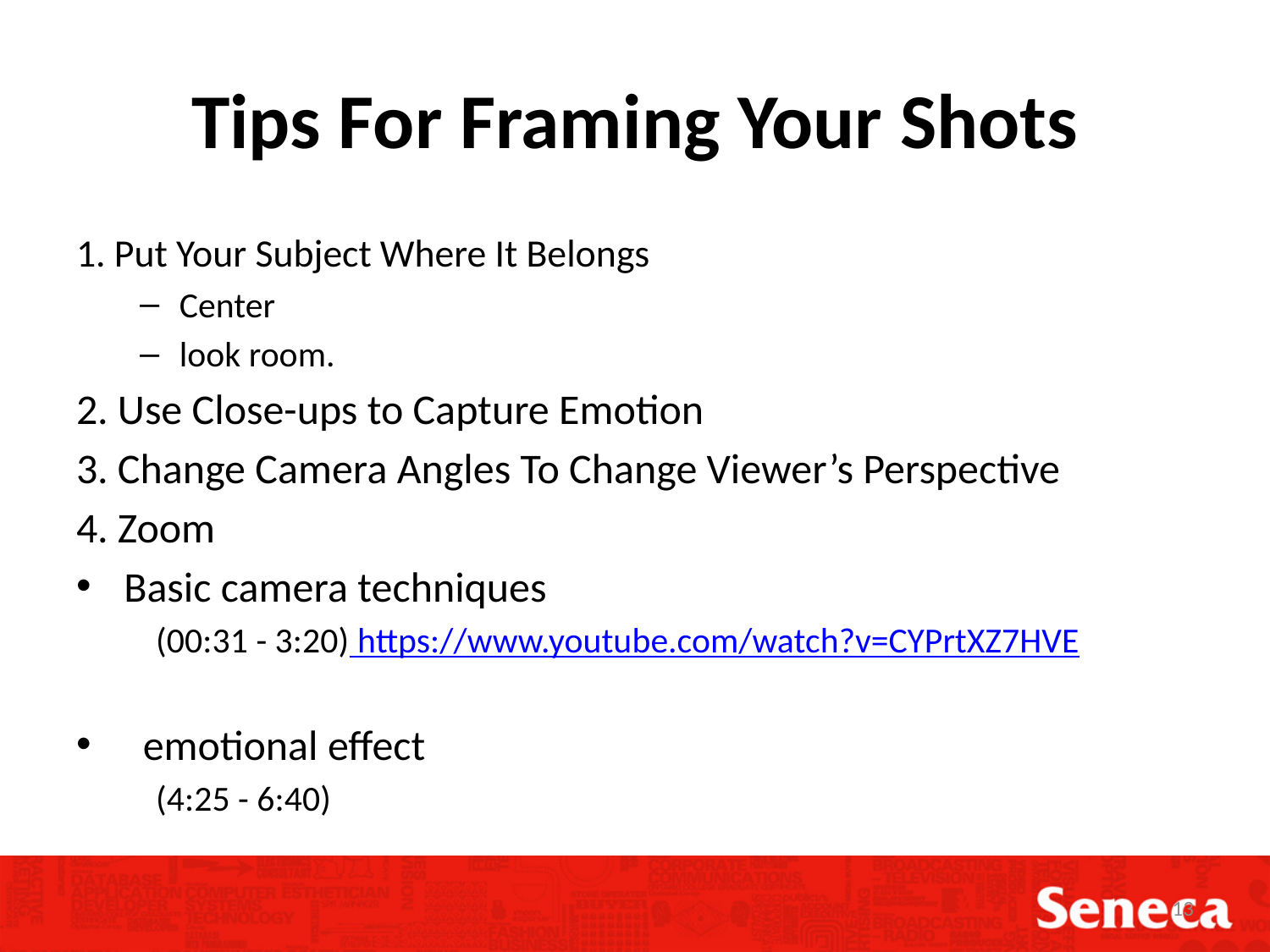

# Tips For Framing Your Shots
1. Put Your Subject Where It Belongs
Center
look room.
2. Use Close-ups to Capture Emotion
3. Change Camera Angles To Change Viewer’s Perspective
4. Zoom
Basic camera techniques
   (00:31 - 3:20) https://www.youtube.com/watch?v=CYPrtXZ7HVE

  emotional effect
   (4:25 - 6:40)
13